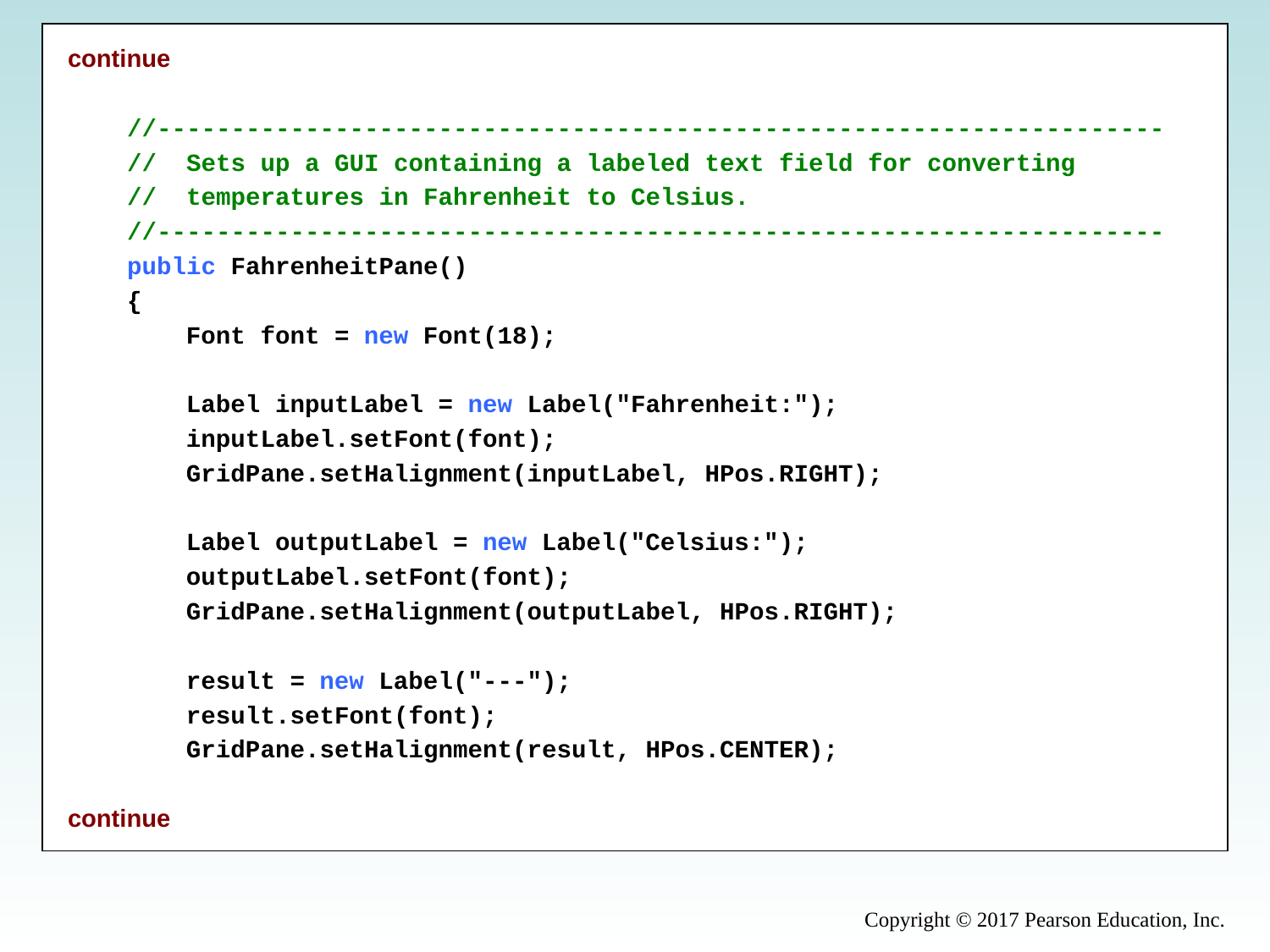

continue

    //--------------------------------------------------------------------
    //  Sets up a GUI containing a labeled text field for converting
    //  temperatures in Fahrenheit to Celsius.
    //--------------------------------------------------------------------
    public FahrenheitPane()
    {
        Font font = new Font(18);

        Label inputLabel = new Label("Fahrenheit:");
        inputLabel.setFont(font);
        GridPane.setHalignment(inputLabel, HPos.RIGHT);

        Label outputLabel = new Label("Celsius:");
        outputLabel.setFont(font);
        GridPane.setHalignment(outputLabel, HPos.RIGHT);

        result = new Label("---");
        result.setFont(font);
        GridPane.setHalignment(result, HPos.CENTER);

continue
Copyright © 2017 Pearson Education, Inc.